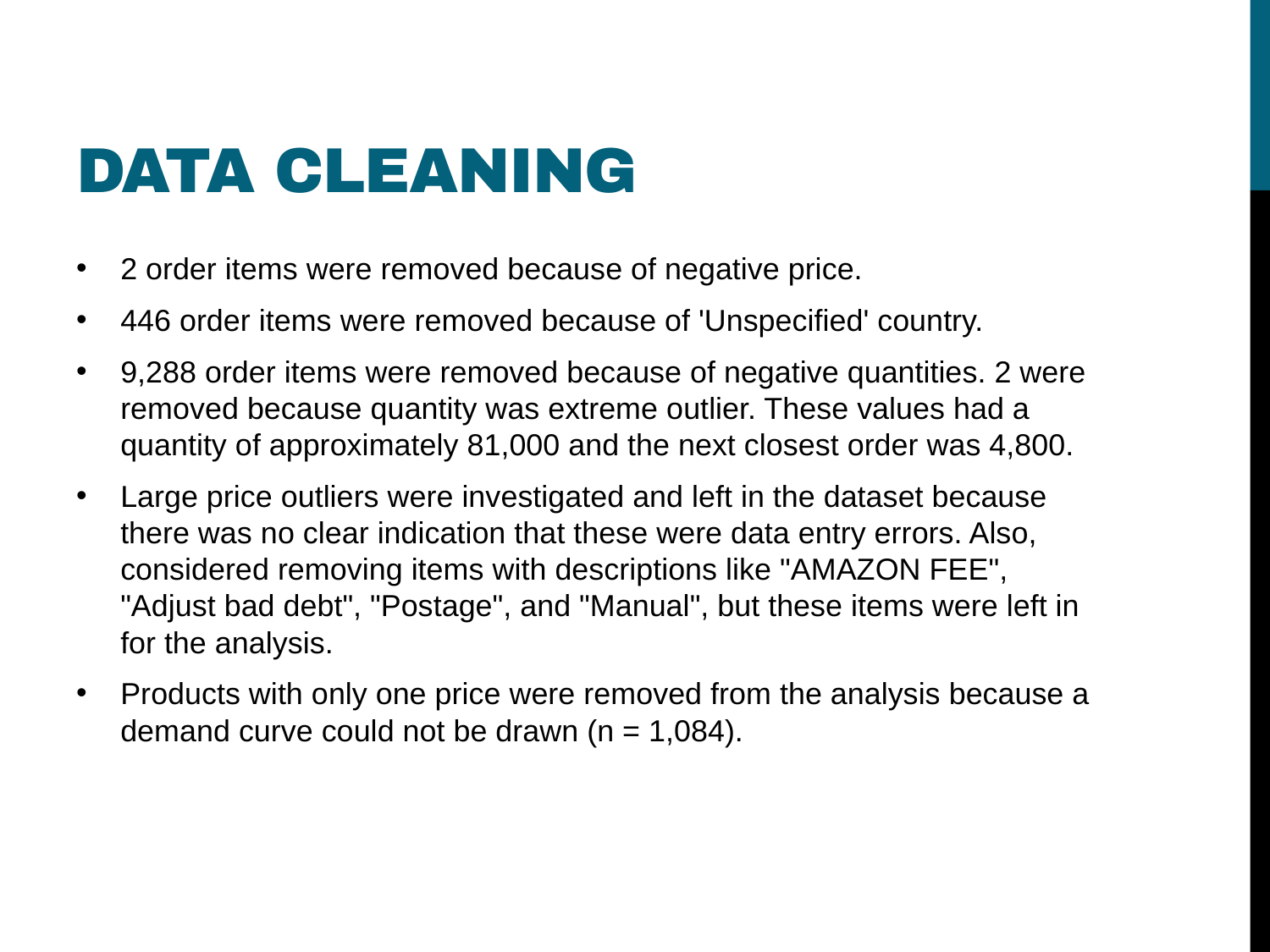

# Data cleaning
2 order items were removed because of negative price.
446 order items were removed because of 'Unspecified' country.
9,288 order items were removed because of negative quantities. 2 were removed because quantity was extreme outlier. These values had a quantity of approximately 81,000 and the next closest order was 4,800.
Large price outliers were investigated and left in the dataset because there was no clear indication that these were data entry errors. Also, considered removing items with descriptions like "AMAZON FEE", "Adjust bad debt", "Postage", and "Manual", but these items were left in for the analysis.
Products with only one price were removed from the analysis because a demand curve could not be drawn (n = 1,084).